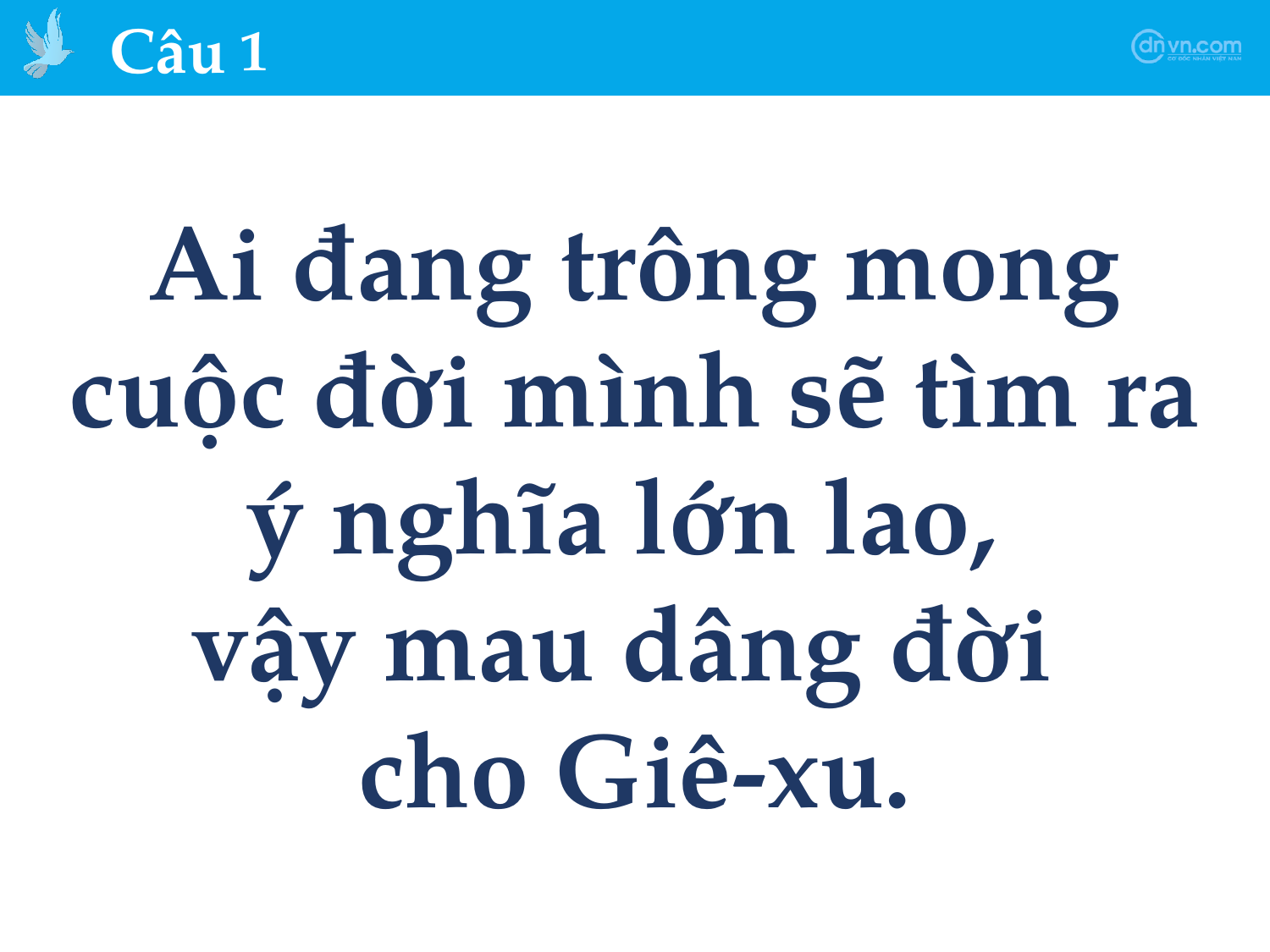

# 1
Ai đang trông mong cuộc đời mình sẽ tìm ra ý nghĩa lớn lao,
vậy mau dâng đời
cho Giê-xu.